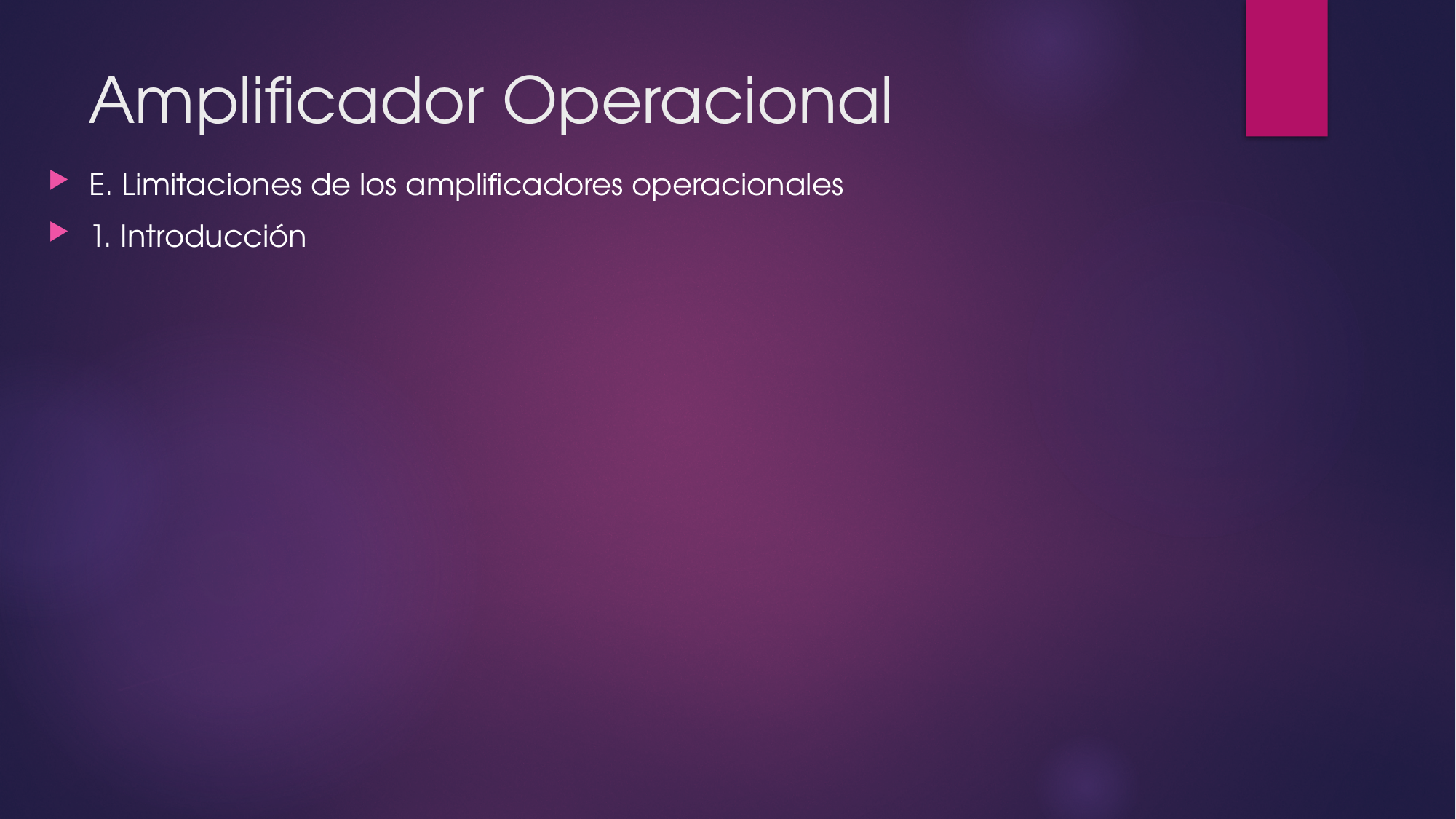

# Amplificador Operacional
E. Limitaciones de los amplificadores operacionales
1. Introducción